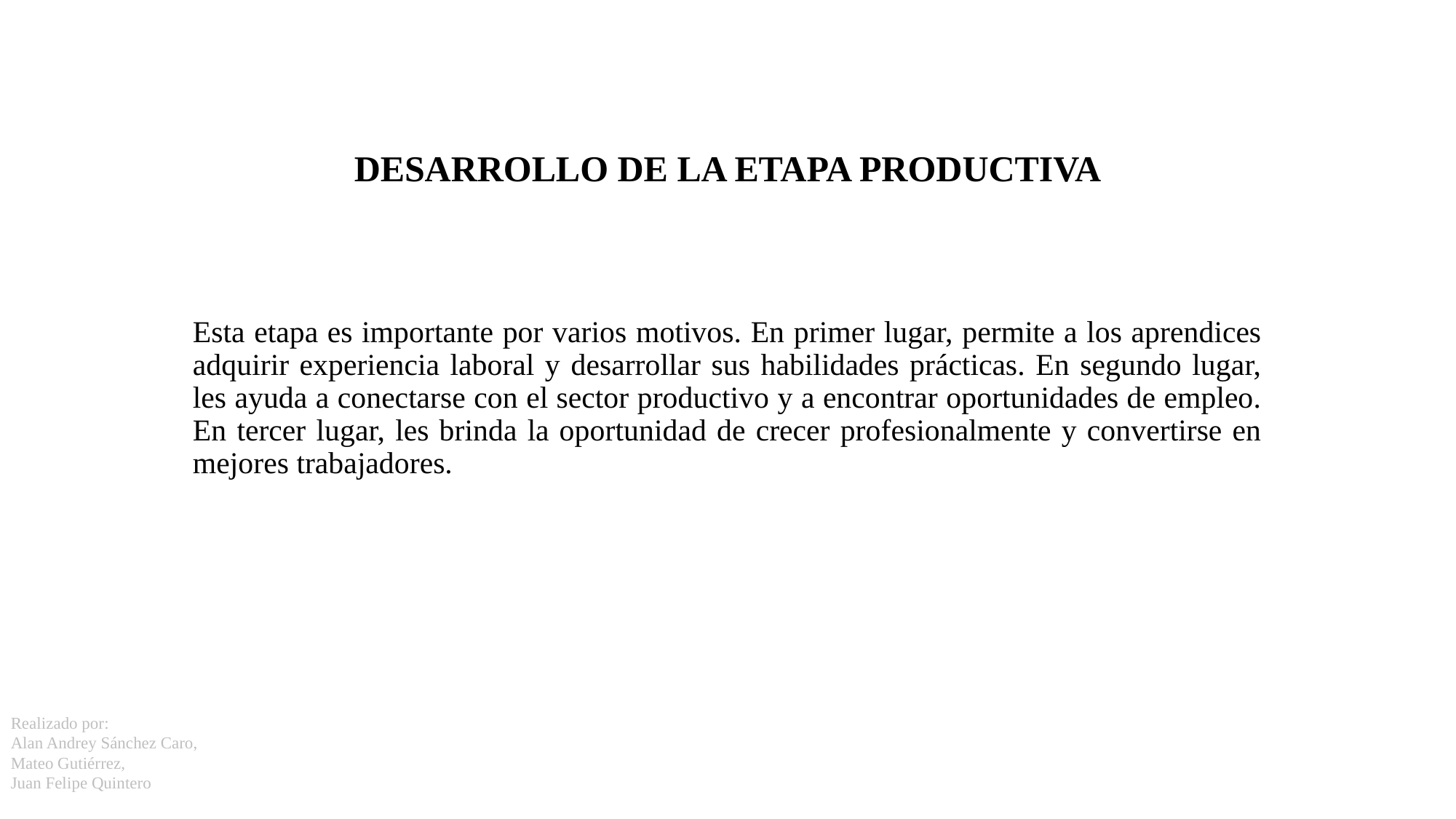

# DESARROLLO DE LA ETAPA PRODUCTIVA
Esta etapa es importante por varios motivos. En primer lugar, permite a los aprendices adquirir experiencia laboral y desarrollar sus habilidades prácticas. En segundo lugar, les ayuda a conectarse con el sector productivo y a encontrar oportunidades de empleo. En tercer lugar, les brinda la oportunidad de crecer profesionalmente y convertirse en mejores trabajadores.

Realizado por:
Alan Andrey Sánchez Caro,
Mateo Gutiérrez,
Juan Felipe Quintero